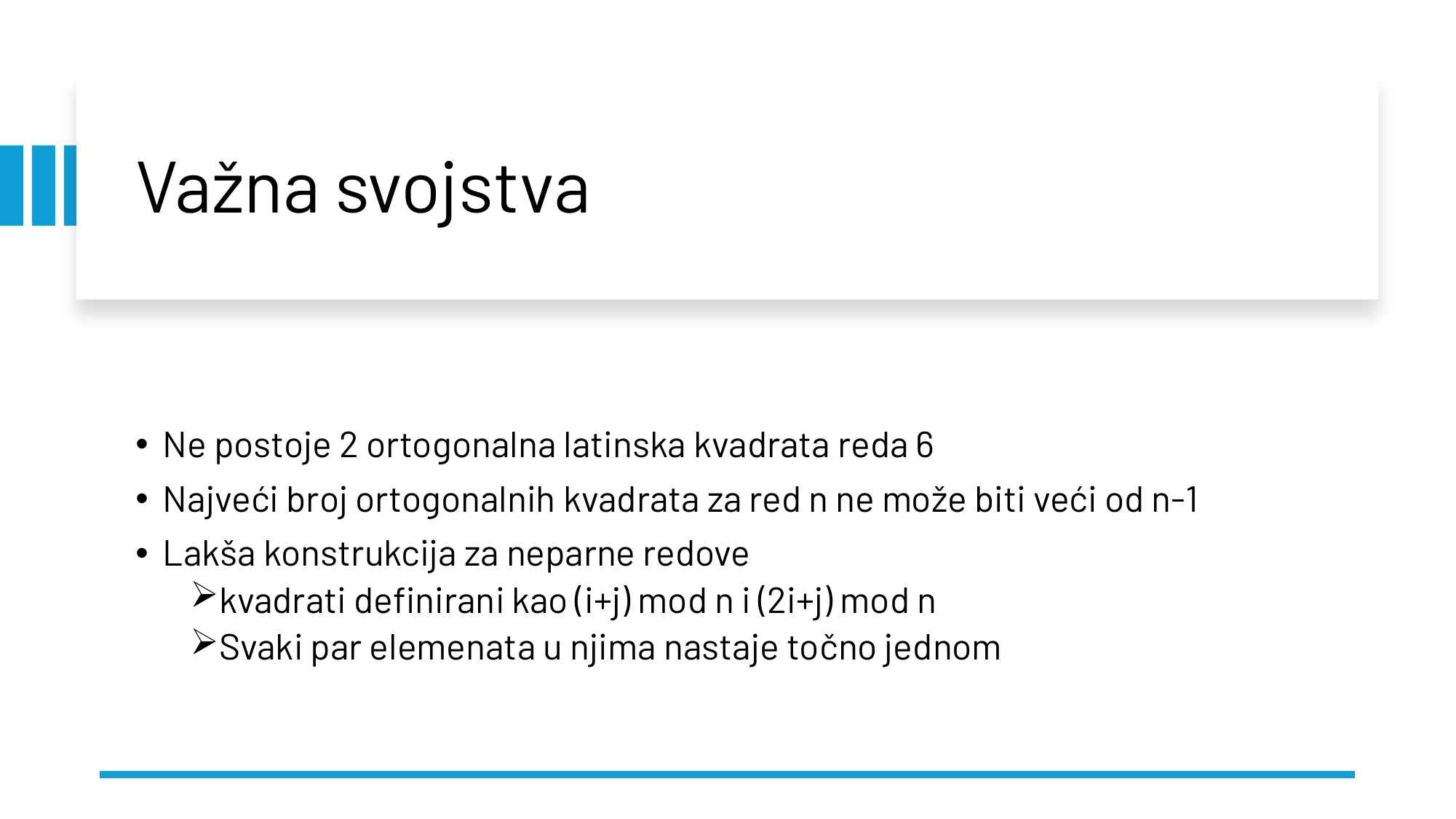

# Važna svojstva

Ne postoje 2 ortogonalna latinska kvadrata reda 6
Najveći broj ortogonalnih kvadrata za red n ne može biti veći od n-1
Lakša konstrukcija za neparne redove
kvadrati definirani kao (i+j) mod n i (2i+j) mod n
Svaki par elemenata u njima nastaje točno jednom